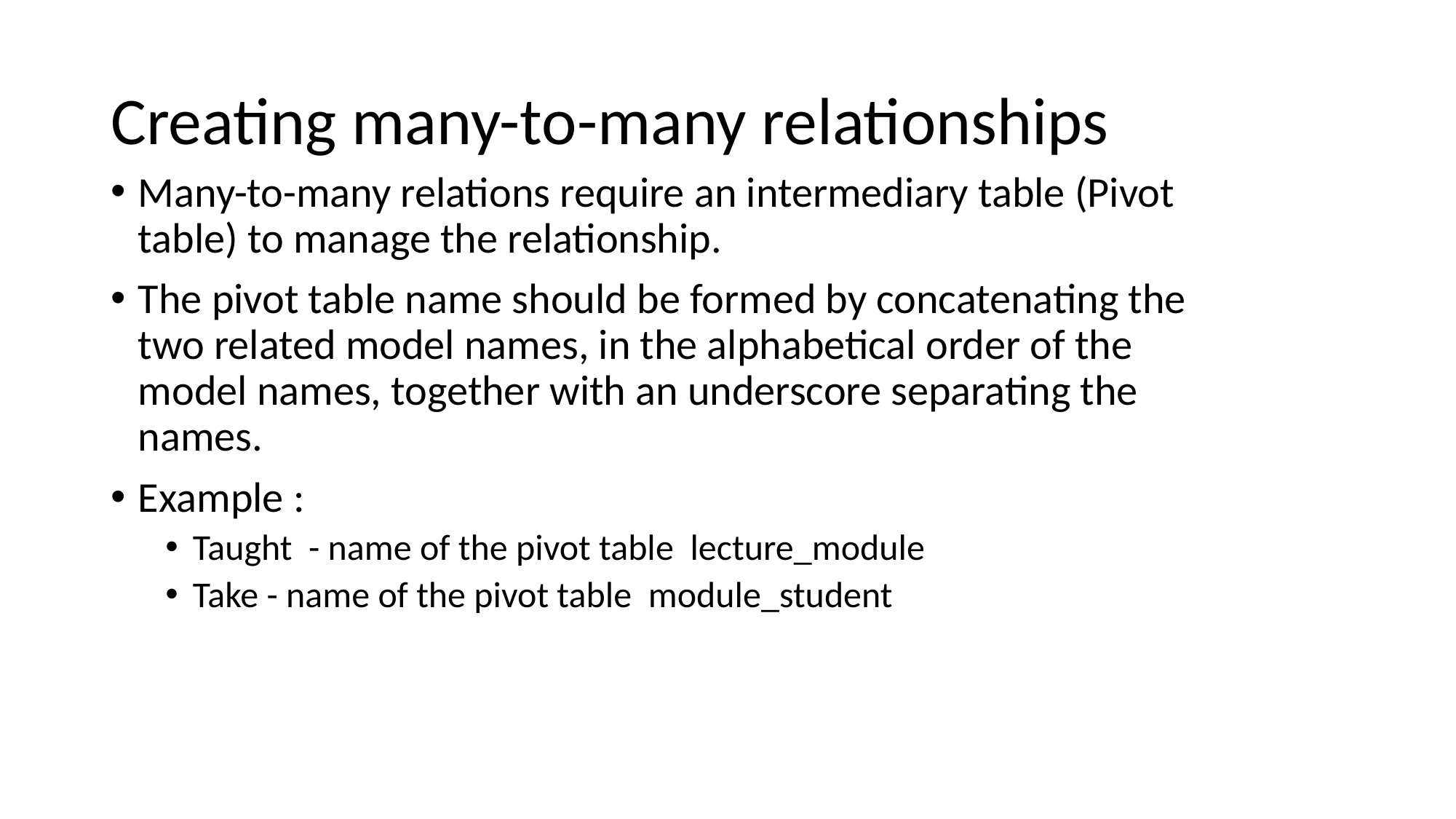

# Creating many-to-many relationships
Many-to-many relations require an intermediary table (Pivot table) to manage the relationship.
The pivot table name should be formed by concatenating the two related model names, in the alphabetical order of the model names, together with an underscore separating the names.
Example :
Taught  - name of the pivot table  lecture_module
Take - name of the pivot table  module_student